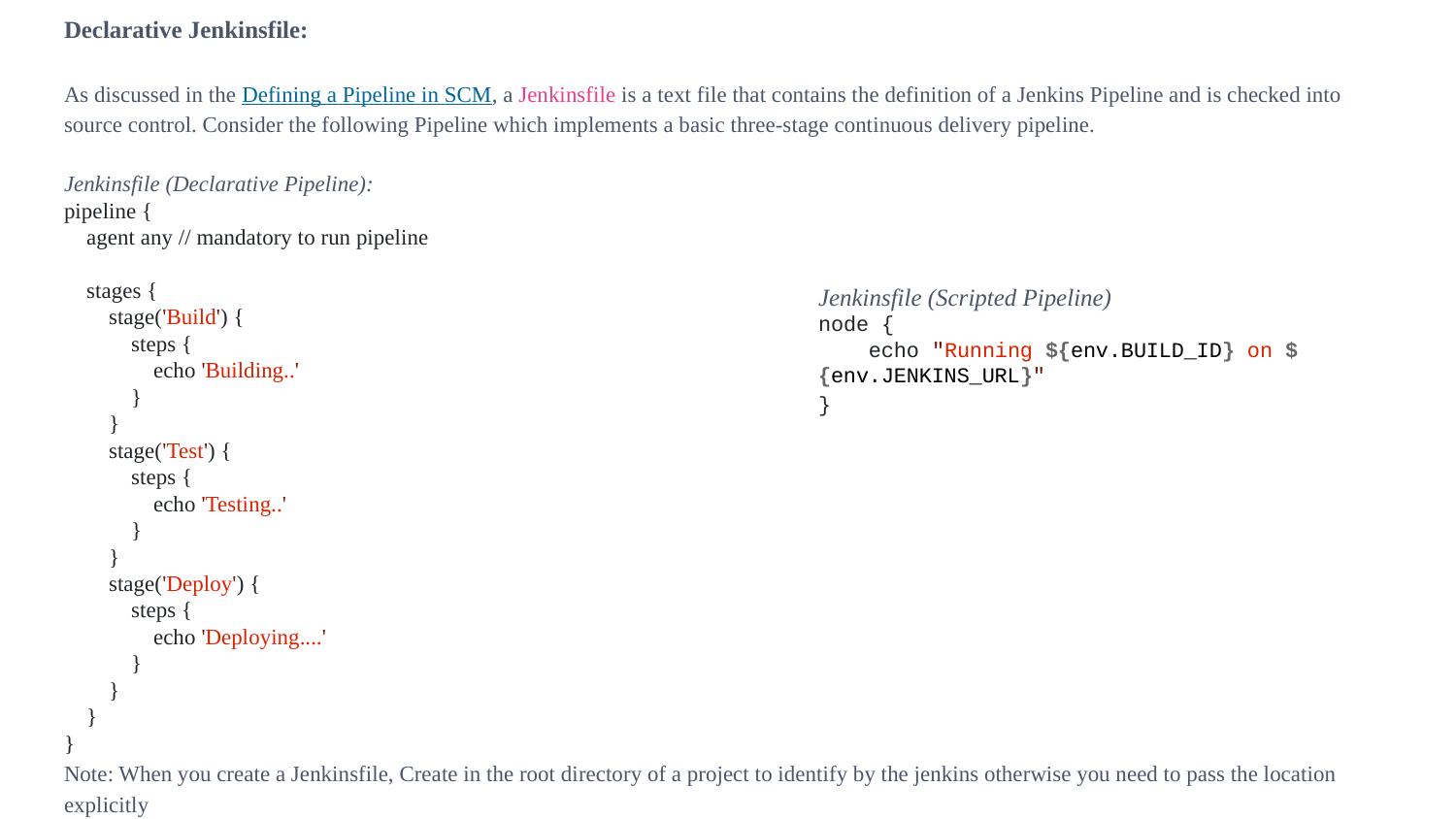

Declarative Jenkinsfile:
As discussed in the Defining a Pipeline in SCM, a Jenkinsfile is a text file that contains the definition of a Jenkins Pipeline and is checked into source control. Consider the following Pipeline which implements a basic three-stage continuous delivery pipeline.
Jenkinsfile (Declarative Pipeline):
pipeline {
    agent any // mandatory to run pipeline

    stages {
        stage('Build') {
            steps {
                echo 'Building..'
            }
        }
        stage('Test') {
            steps {
                echo 'Testing..'
            }
        }
        stage('Deploy') {
            steps {
                echo 'Deploying....'
            }
        }
    }
}
Note: When you create a Jenkinsfile, Create in the root directory of a project to identify by the jenkins otherwise you need to pass the location explicitly
Jenkinsfile (Scripted Pipeline)
node {
    echo "Running ${env.BUILD_ID} on ${env.JENKINS_URL}"
}